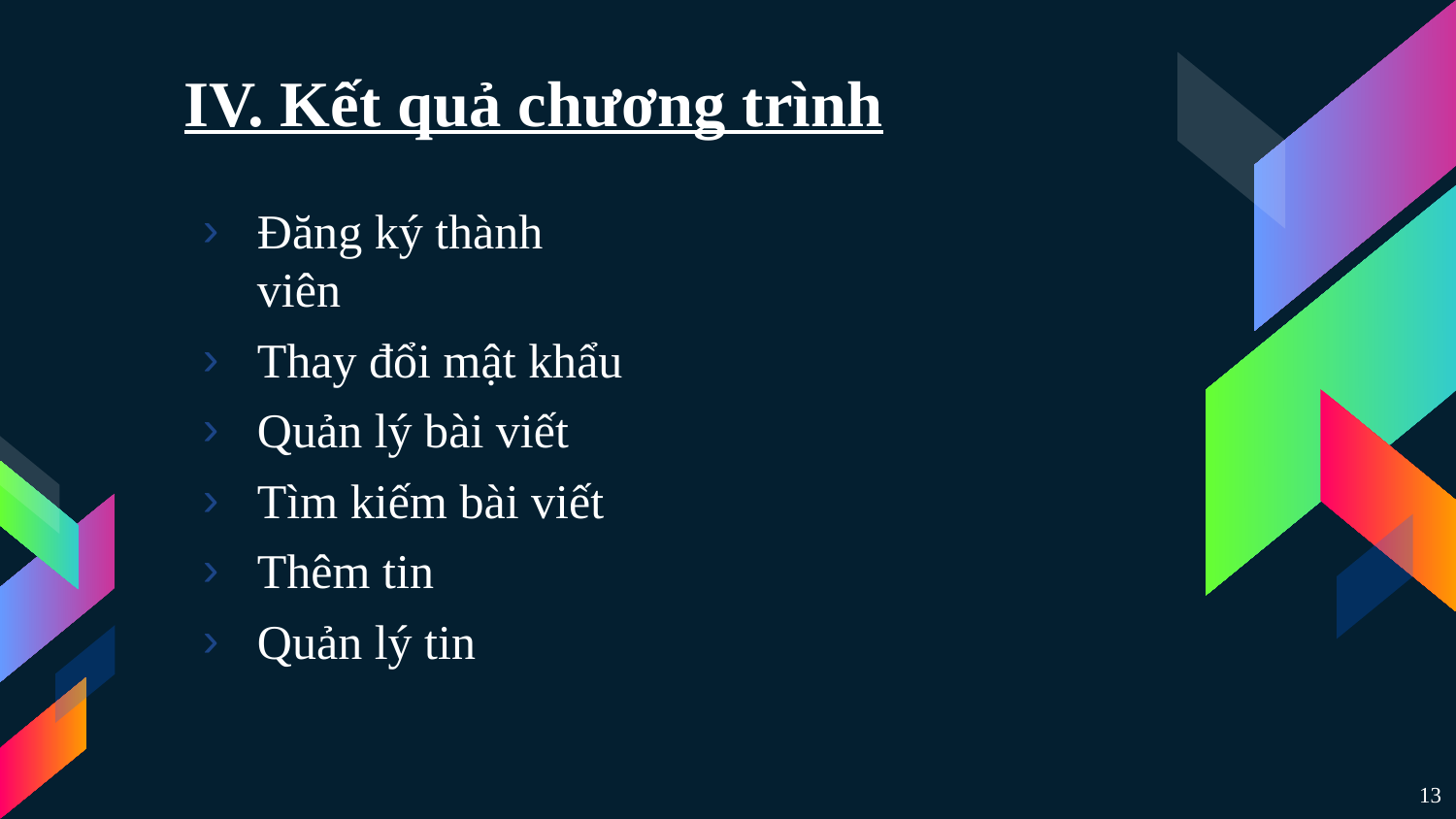

# IV. Kết quả chương trình
Đăng ký thành viên
Thay đổi mật khẩu
Quản lý bài viết
Tìm kiếm bài viết
Thêm tin
Quản lý tin

13